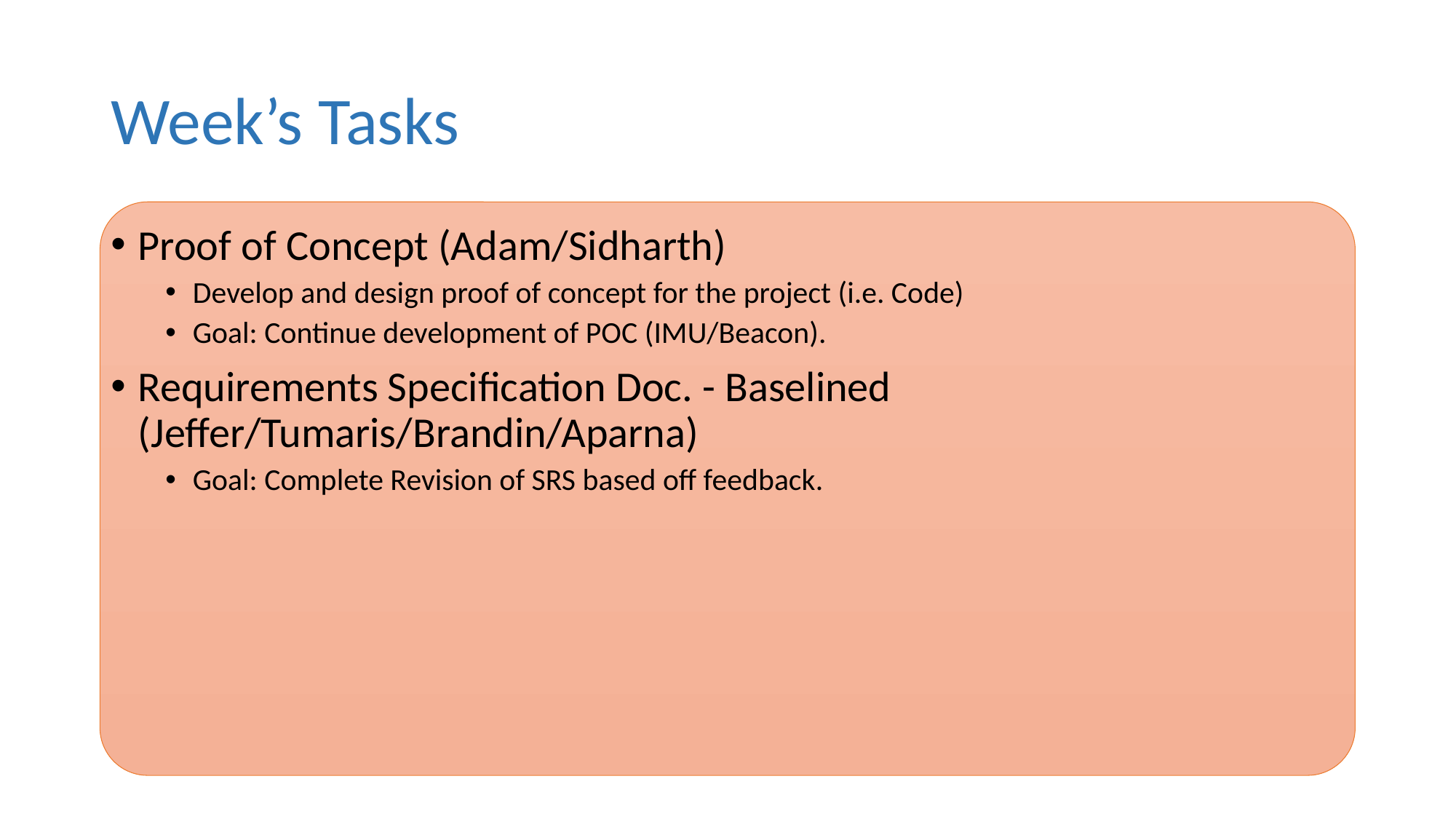

# Week’s Tasks

Proof of Concept (Adam/Sidharth)
Develop and design proof of concept for the project (i.e. Code)
Goal: Continue development of POC (IMU/Beacon).
Requirements Specification Doc. - Baselined (Jeffer/Tumaris/Brandin/Aparna)
Goal: Complete Revision of SRS based off feedback.